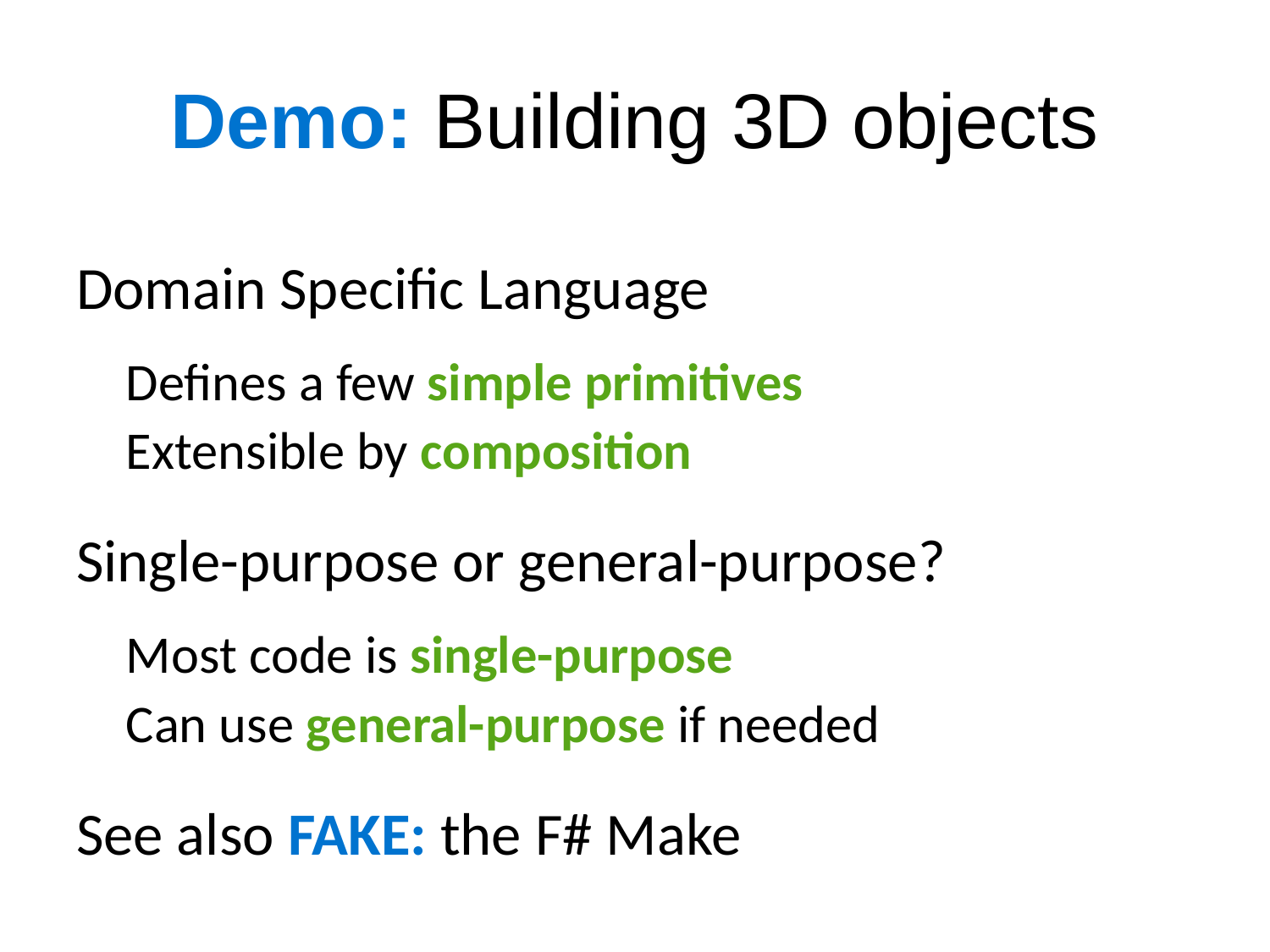

# Demo: Building 3D objects
Domain Specific Language
Defines a few simple primitives
Extensible by composition
Single-purpose or general-purpose?
Most code is single-purpose
Can use general-purpose if needed
See also FAKE: the F# Make